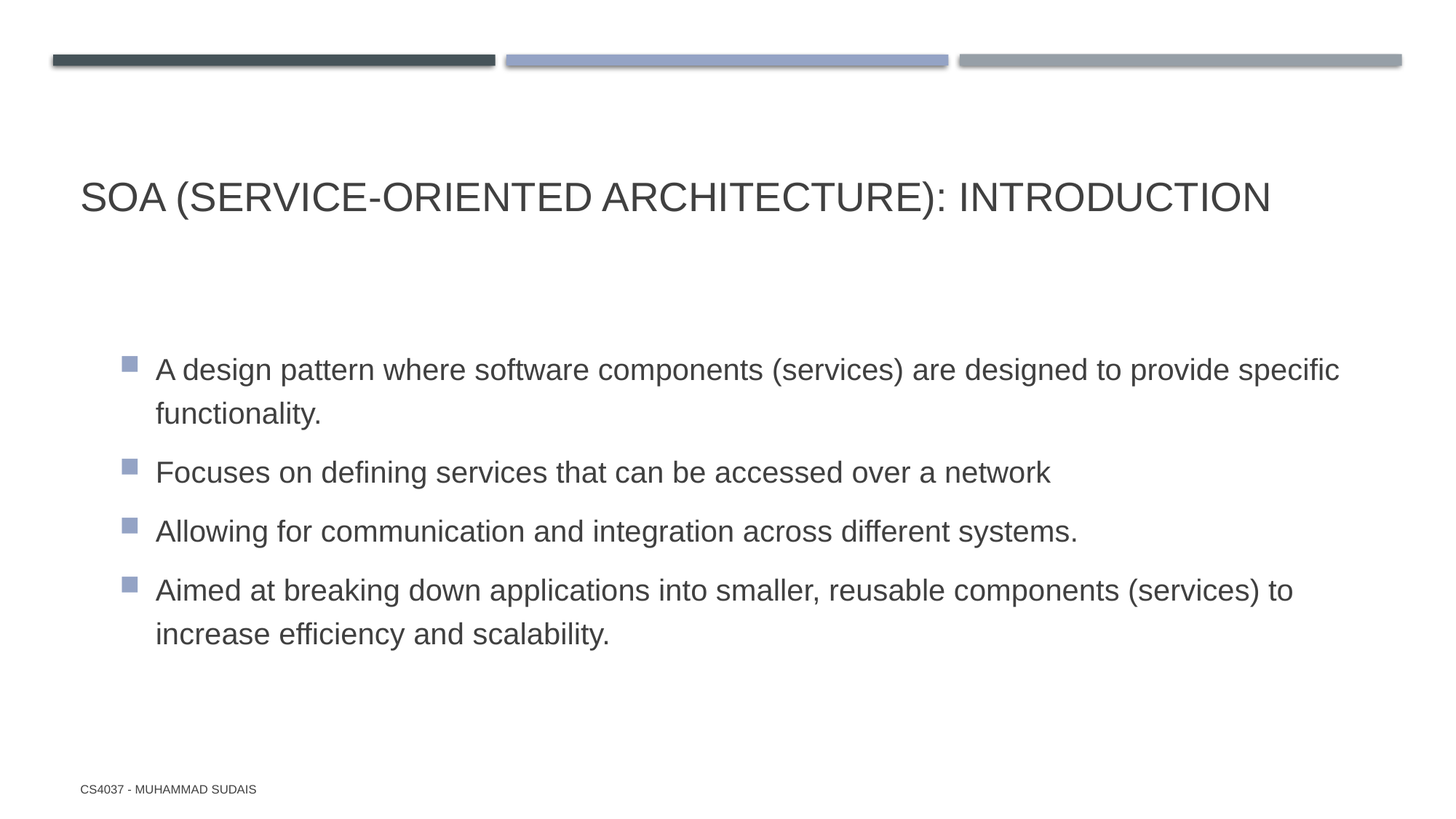

# SOA (Service-Oriented Architecture): INTRODUCTION
A design pattern where software components (services) are designed to provide specific functionality.
Focuses on defining services that can be accessed over a network
Allowing for communication and integration across different systems.
Aimed at breaking down applications into smaller, reusable components (services) to increase efficiency and scalability.
CS4037 - Muhammad Sudais